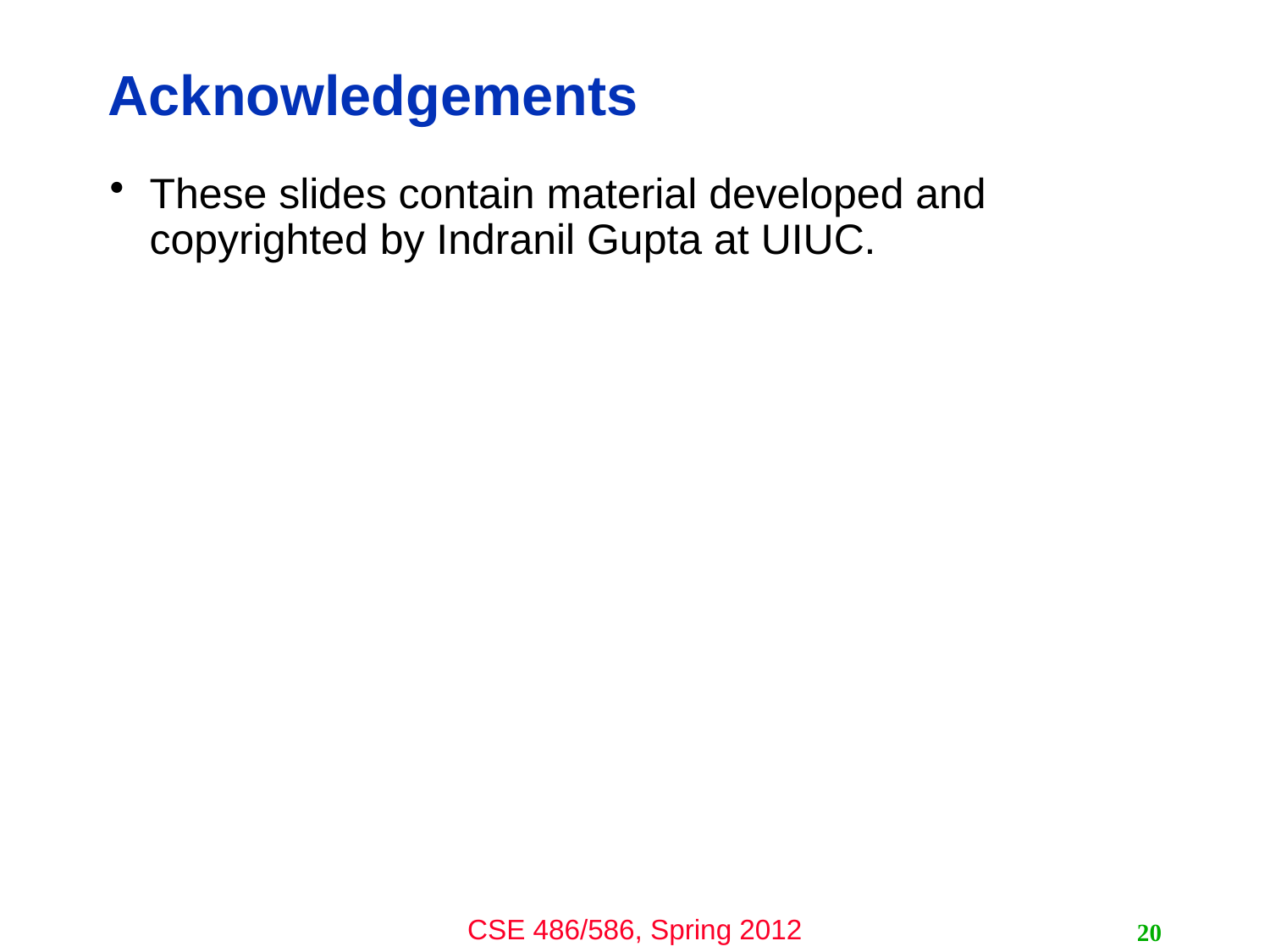

# Acknowledgements
These slides contain material developed and copyrighted by Indranil Gupta at UIUC.
20